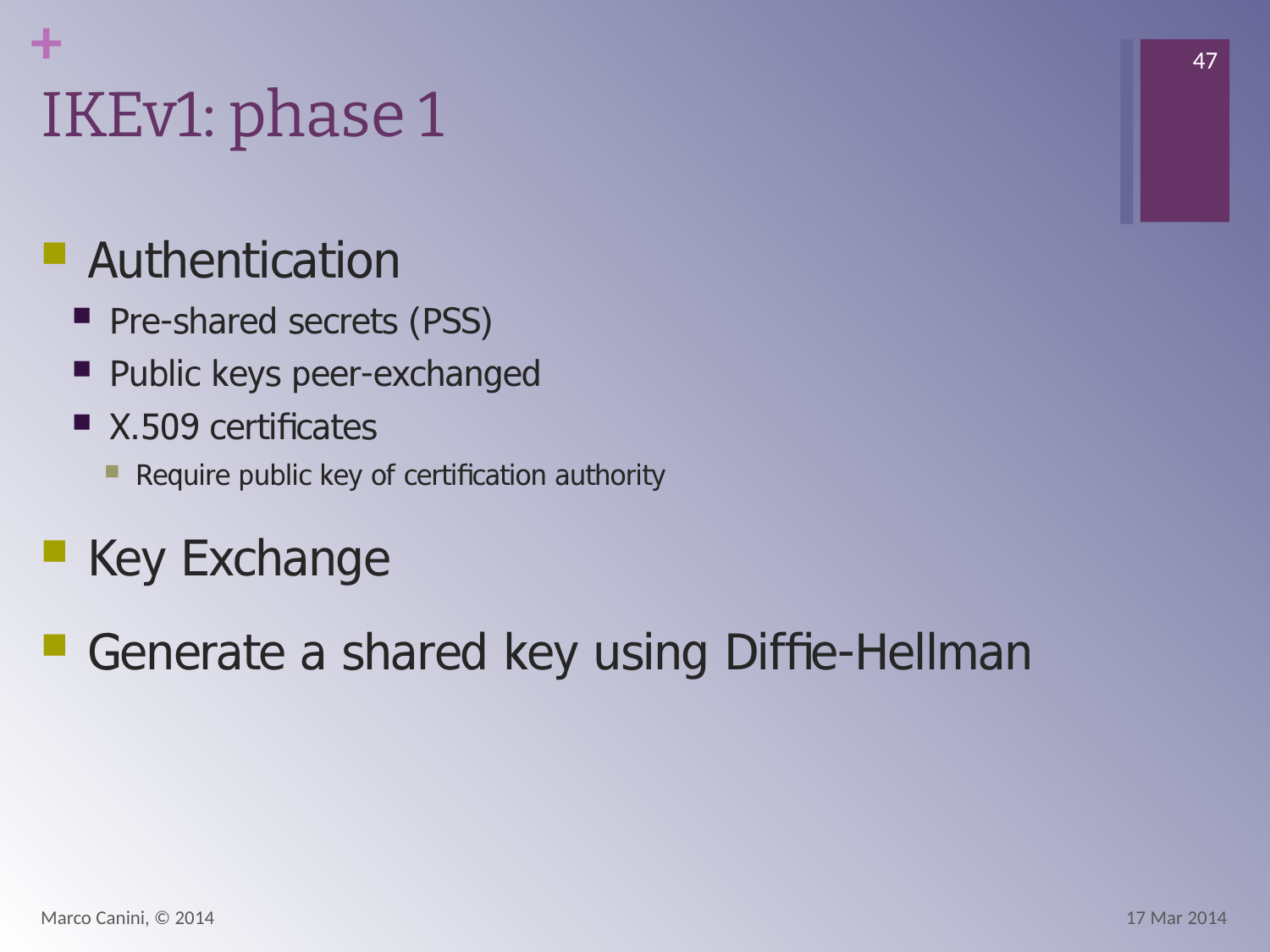

47
# IKEv1: phase 1
Authentication
Pre-shared secrets (PSS)
Public keys peer-exchanged
X.509 certificates
Require public key of certification authority
Key Exchange
Generate a shared key using Diffie-Hellman

Marco Canini, © 2014
17 Mar 2014